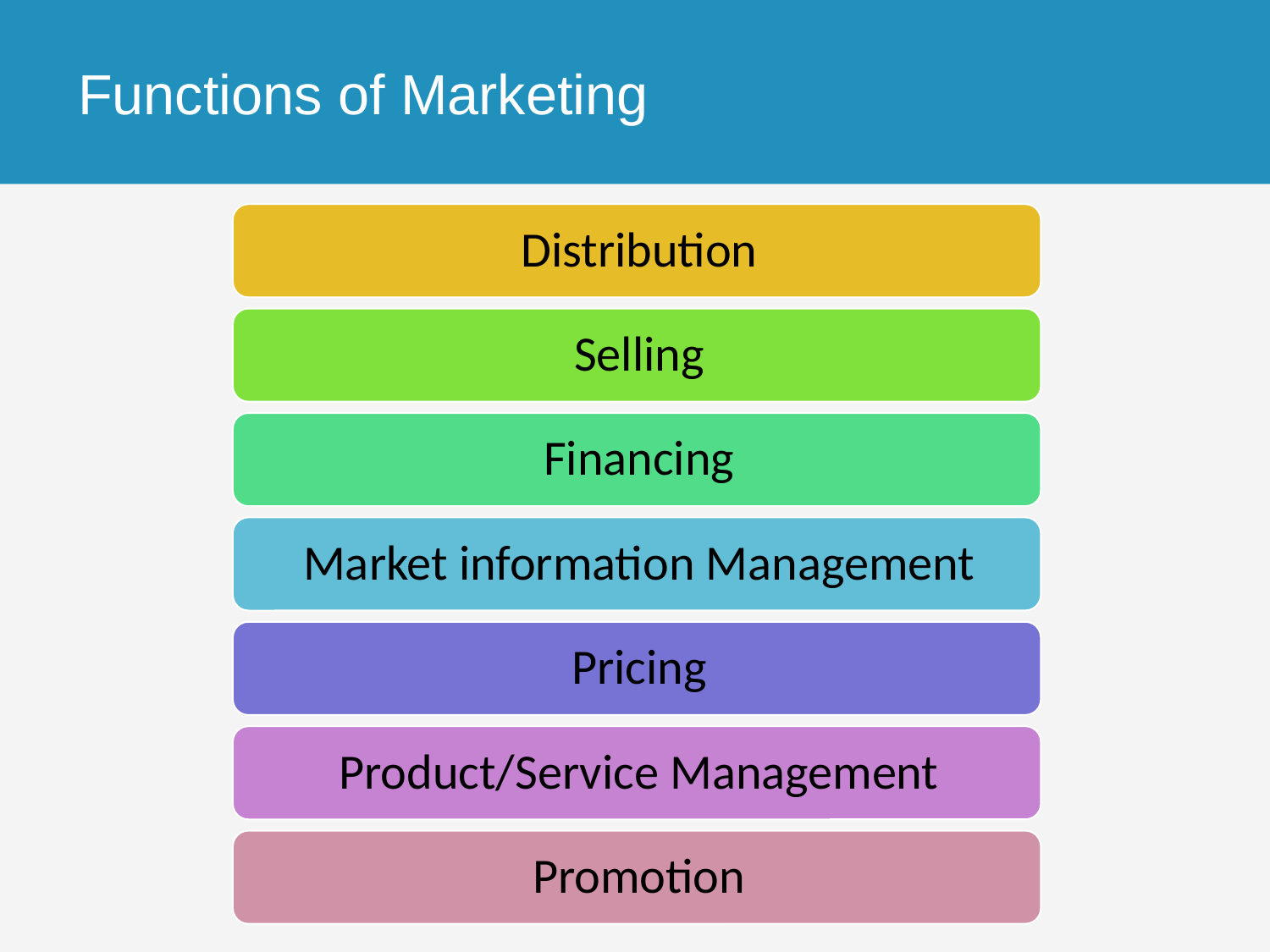

# Functions of Marketing
Distribution
Selling
Financing
Market information Management
Pricing
Product/Service Management
Promotion